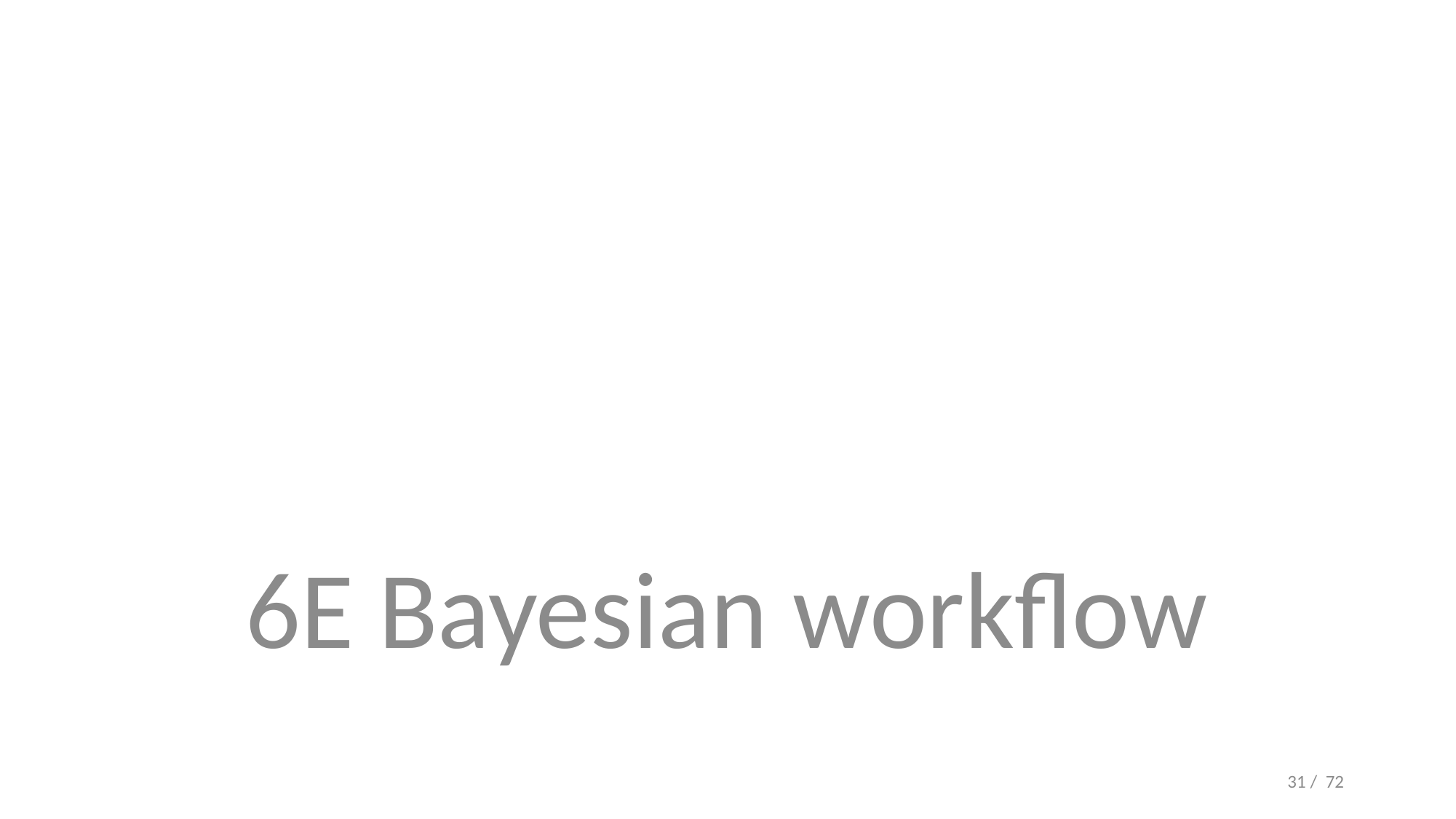

#
6E Bayesian workflow
31 /  72